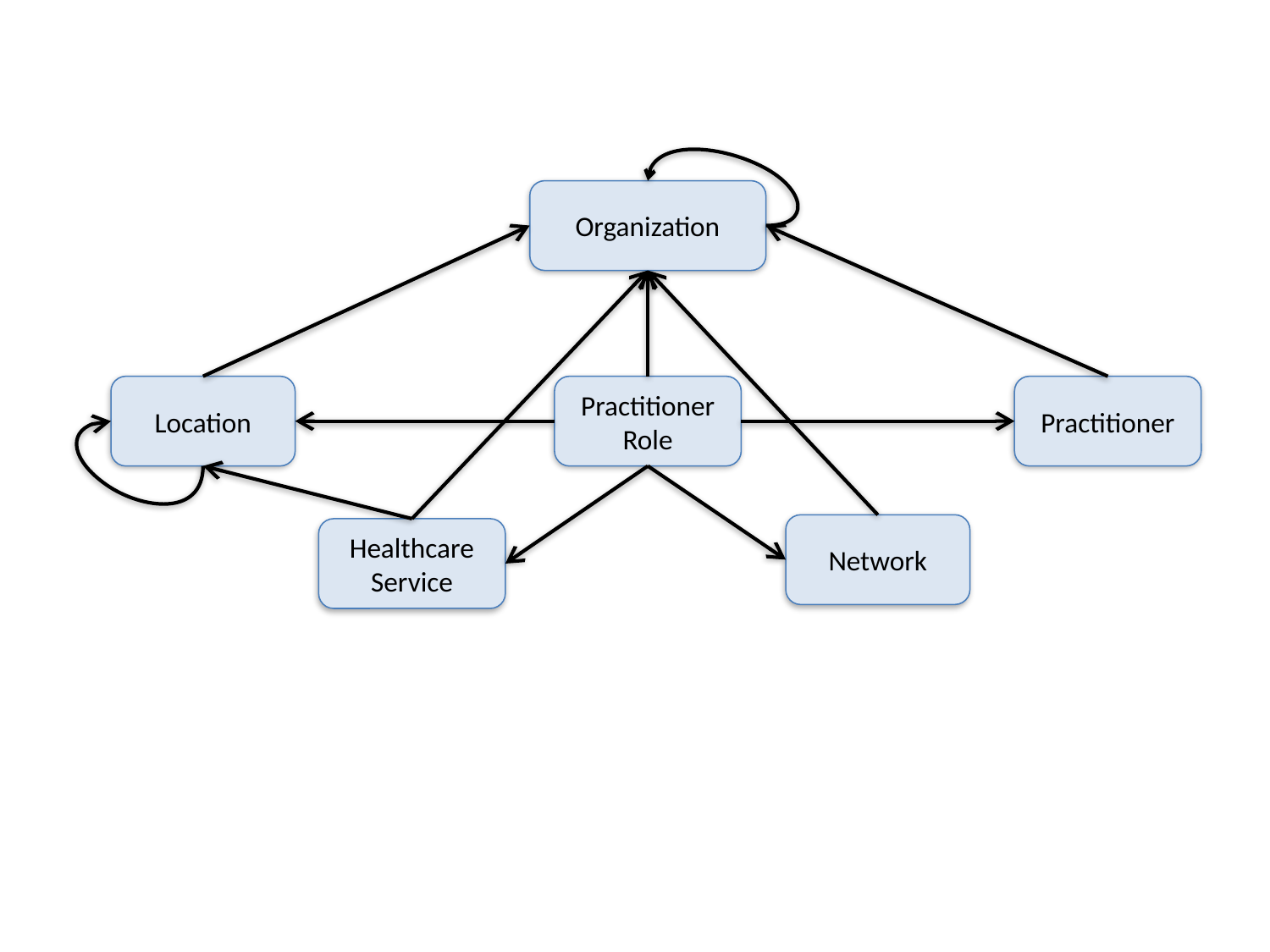

Organization
Location
Practitioner Role
Practitioner
Network
Healthcare Service